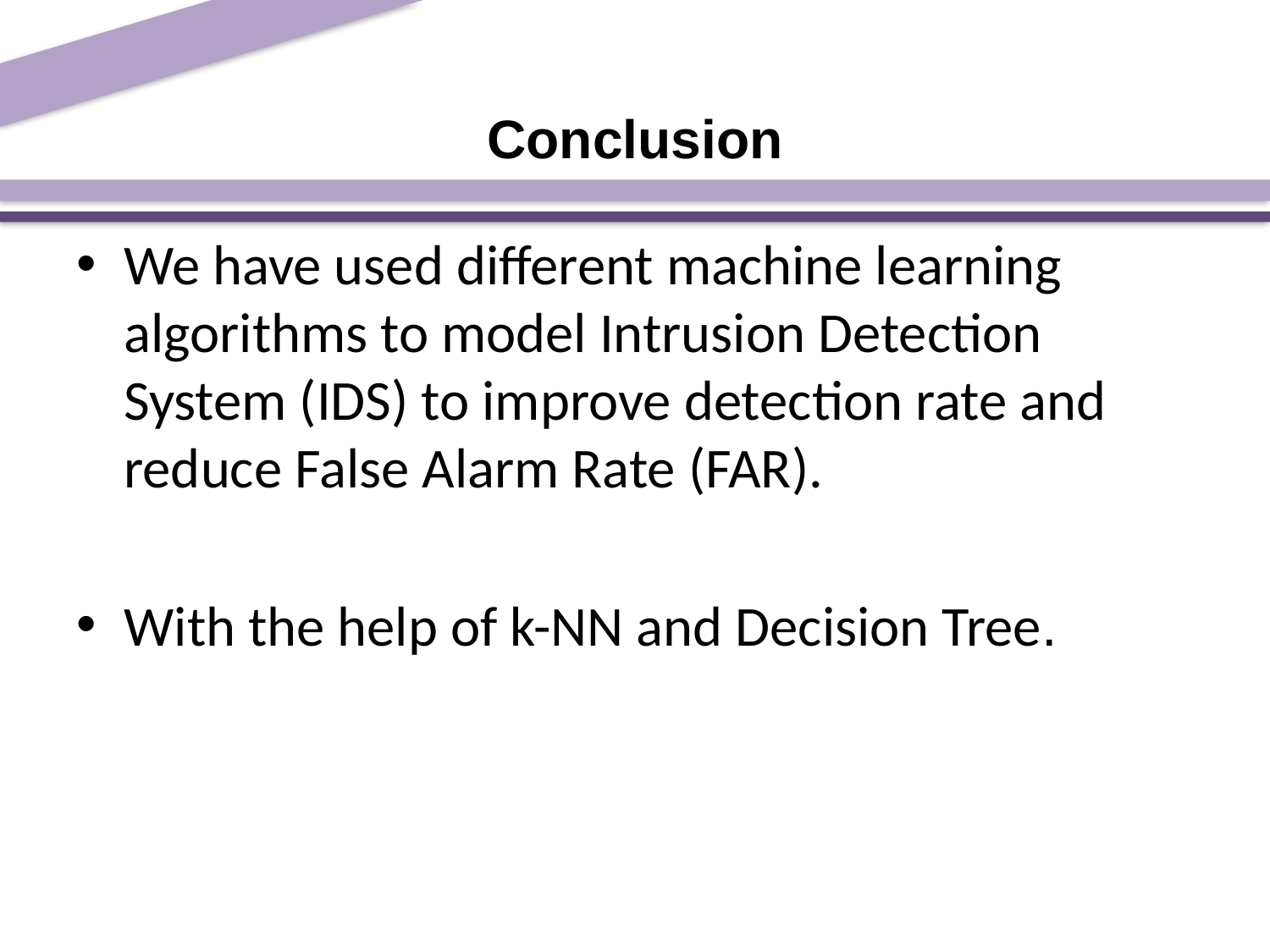

# Conclusion

We have used different machine learning algorithms to model Intrusion Detection System (IDS) to improve detection rate and reduce False Alarm Rate (FAR).

With the help of k-NN and Decision Tree.